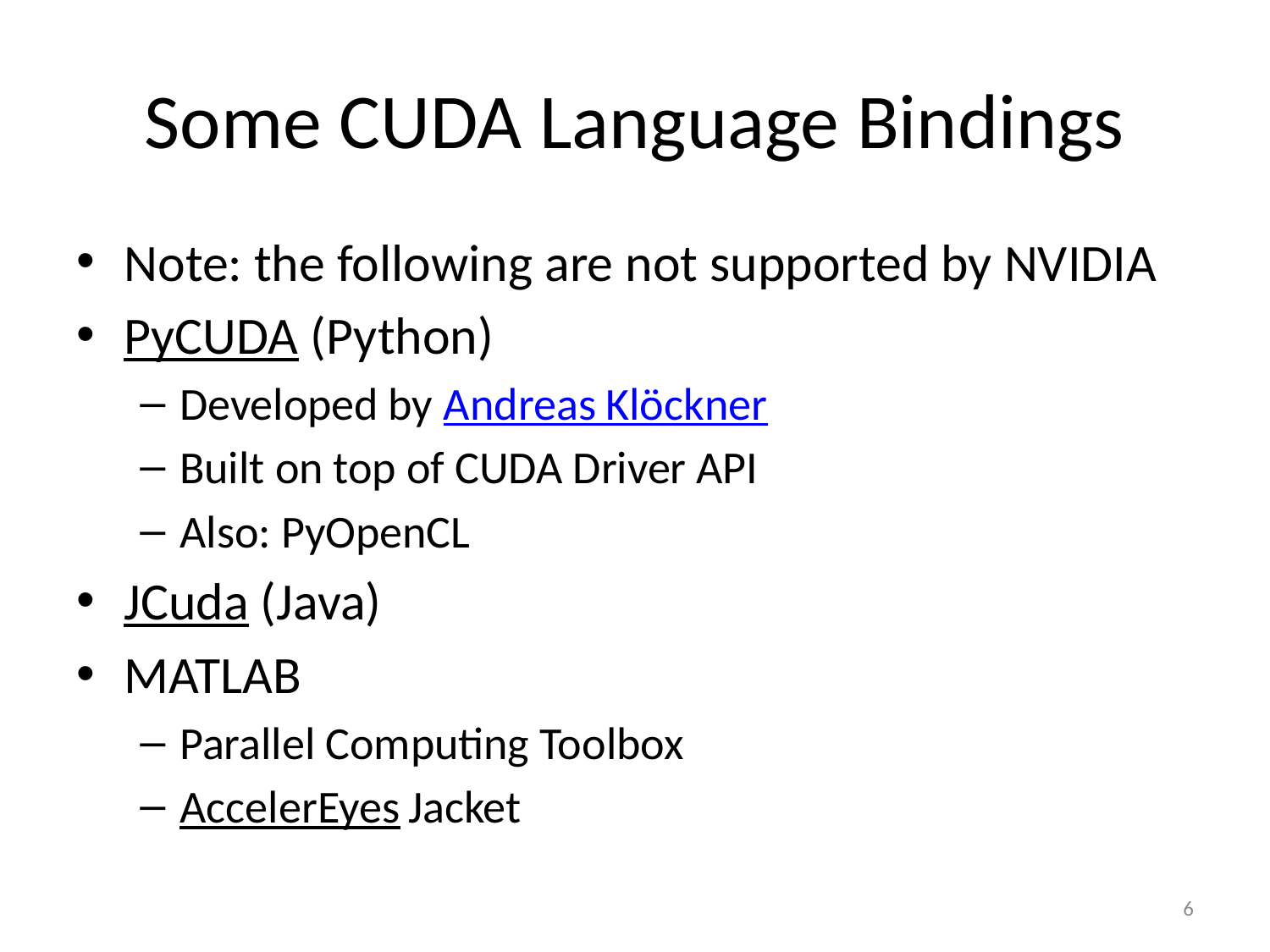

# Some CUDA Language Bindings
Note: the following are not supported by NVIDIA
PyCUDA (Python)
Developed by Andreas Klöckner
Built on top of CUDA Driver API
Also: PyOpenCL
JCuda (Java)
MATLAB
Parallel Computing Toolbox
AccelerEyes Jacket

6